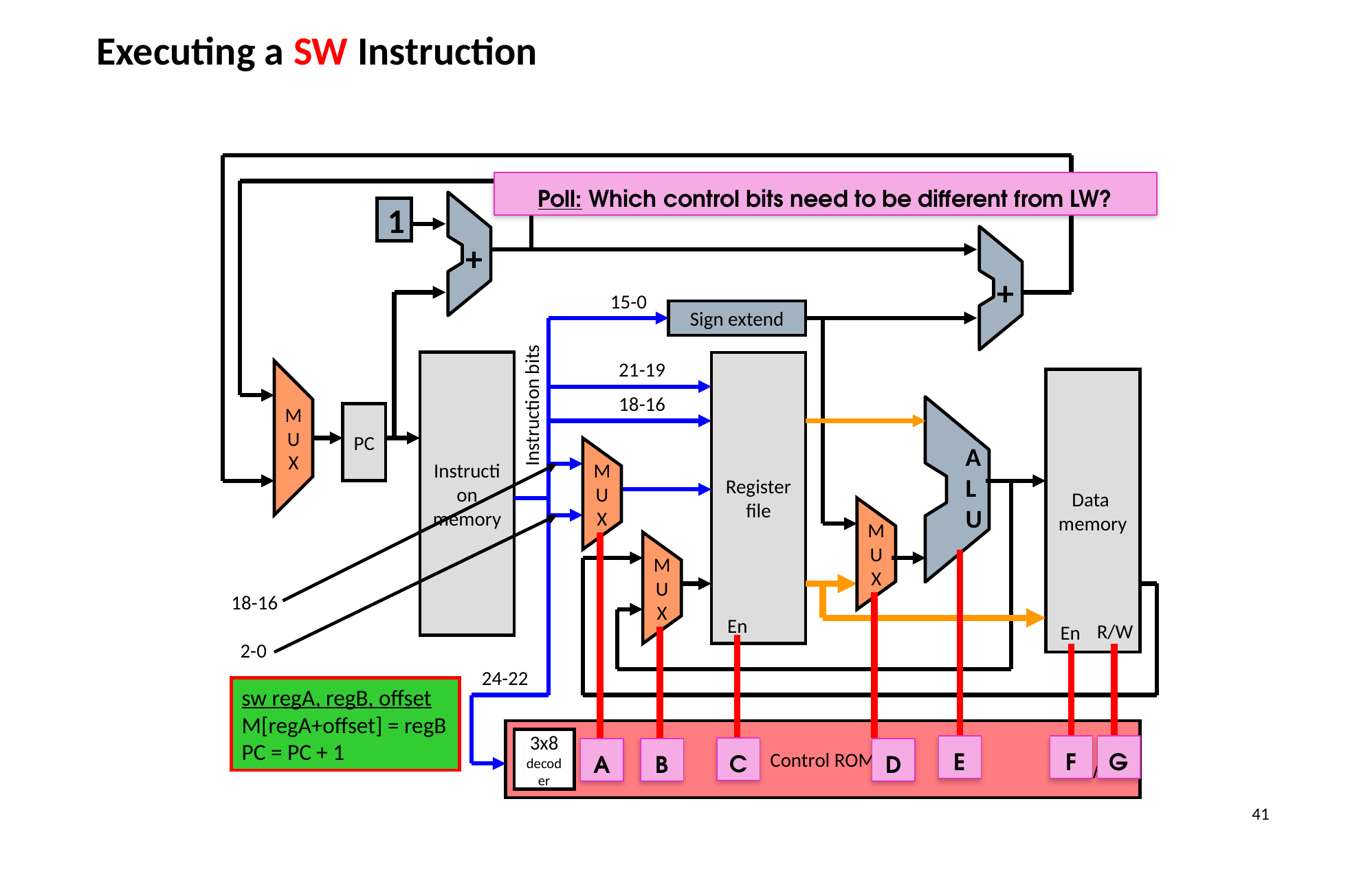

# Executing a SW Instruction
Poll: Which control bits need to be different from LW?
1
+

+

15-0
21-19
18-16
Instruction bits
18-16

  2-0
24-22
Sign extend
Instruction
memory
Register
file
M
U
X
Data
memory
A
L
U

PC

M
U
X

M
U
X
M
U
X

En
R/W
En
sw regA, regB, offset
M[regA+offset] = regB
PC = PC + 1
Control ROM
3x8
decoder
F
E
G
C
D
B
A
41/26
41/26
41/26
41
41